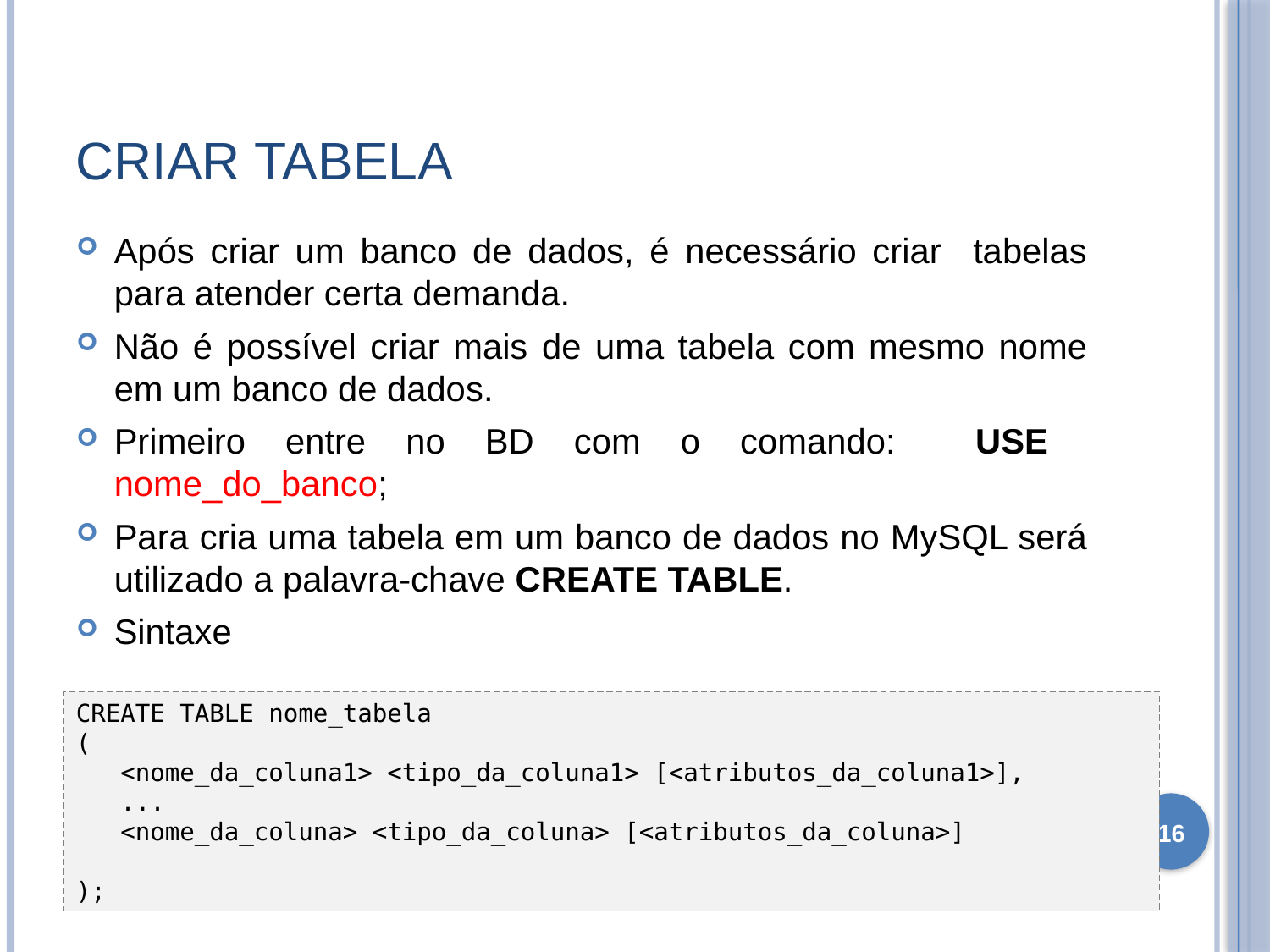

# Criar tabela
Após criar um banco de dados, é necessário criar  tabelas para atender certa demanda.
Não é possível criar mais de uma tabela com mesmo nome em um banco de dados.
Primeiro entre no BD com o comando:  USE  nome_do_banco;
Para cria uma tabela em um banco de dados no MySQL será utilizado a palavra-chave CREATE TABLE.
Sintaxe

CREATE TABLE nome_tabela
(
   <nome_da_coluna1> <tipo_da_coluna1> [<atributos_da_coluna1>],
   ...
   <nome_da_coluna> <tipo_da_coluna> [<atributos_da_coluna>]

);
16